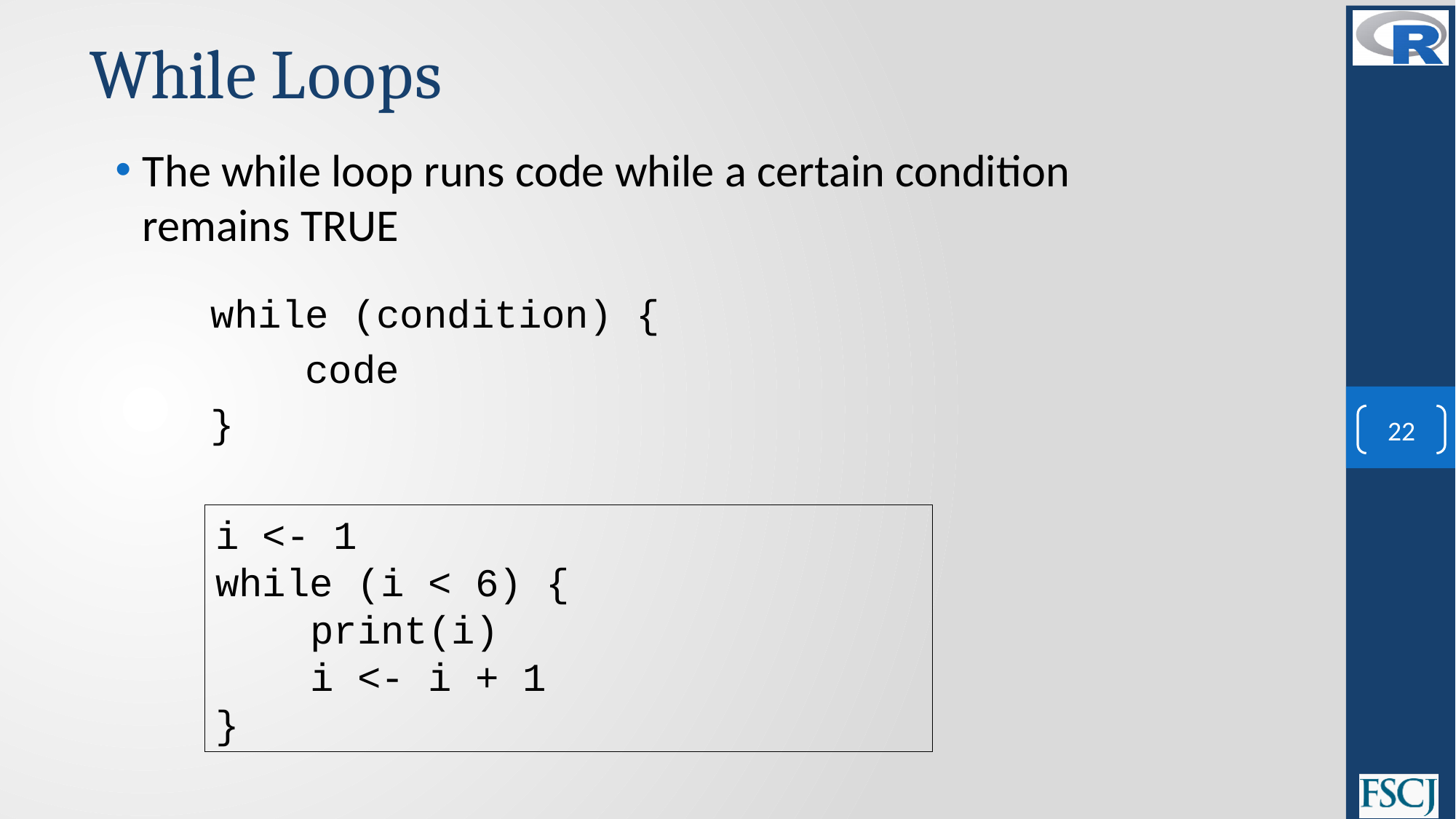

# While Loops
The while loop runs code while a certain condition remains TRUE

while (condition) {
    code
}
22
i <- 1
while (i < 6) {
    print(i)
    i <- i + 1
}